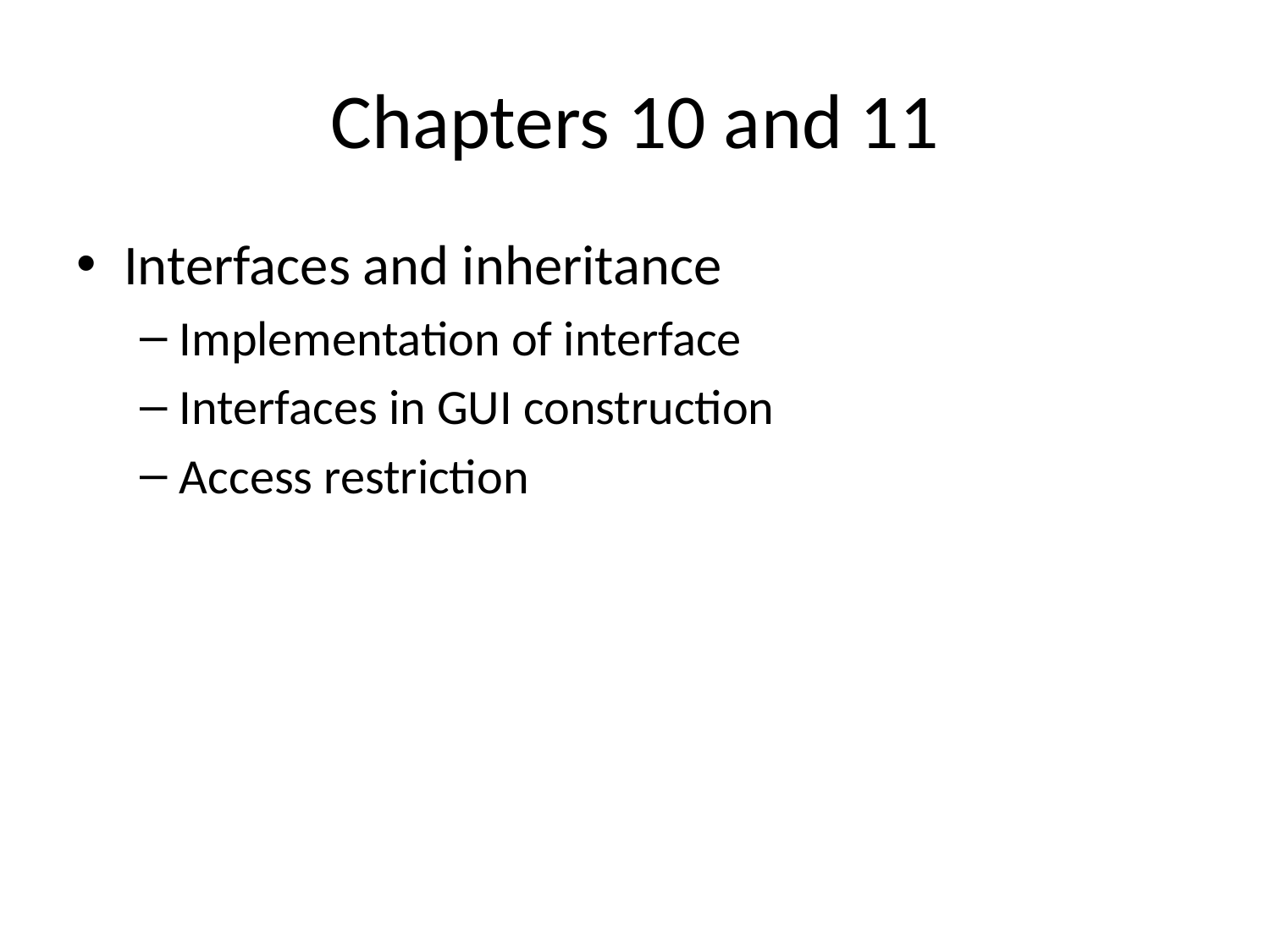

# Chapters 10 and 11
Interfaces and inheritance
Implementation of interface
Interfaces in GUI construction
Access restriction